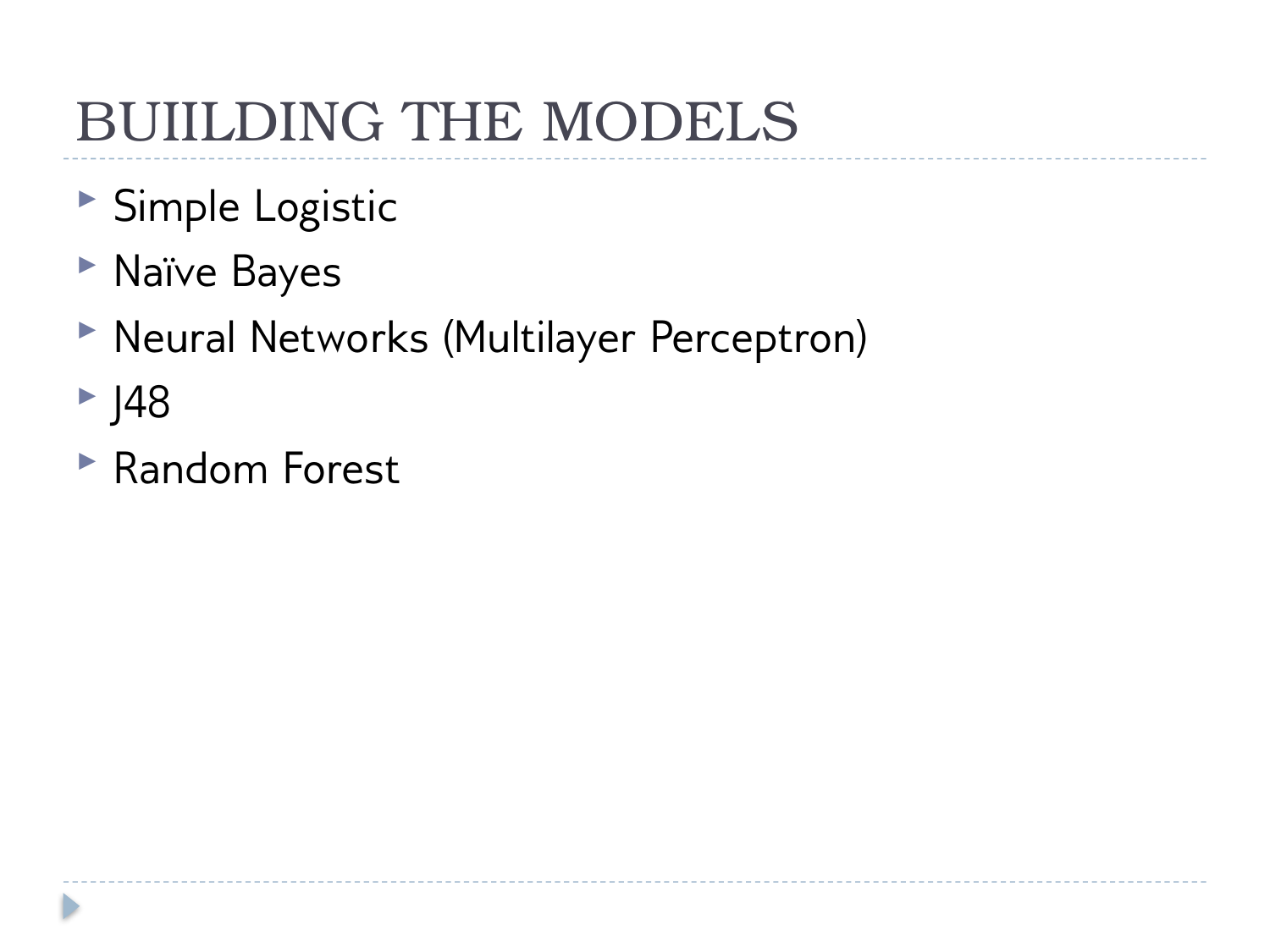

# BUIILDING THE MODELS
Simple Logistic
Naïve Bayes
Neural Networks (Multilayer Perceptron)
J48
Random Forest